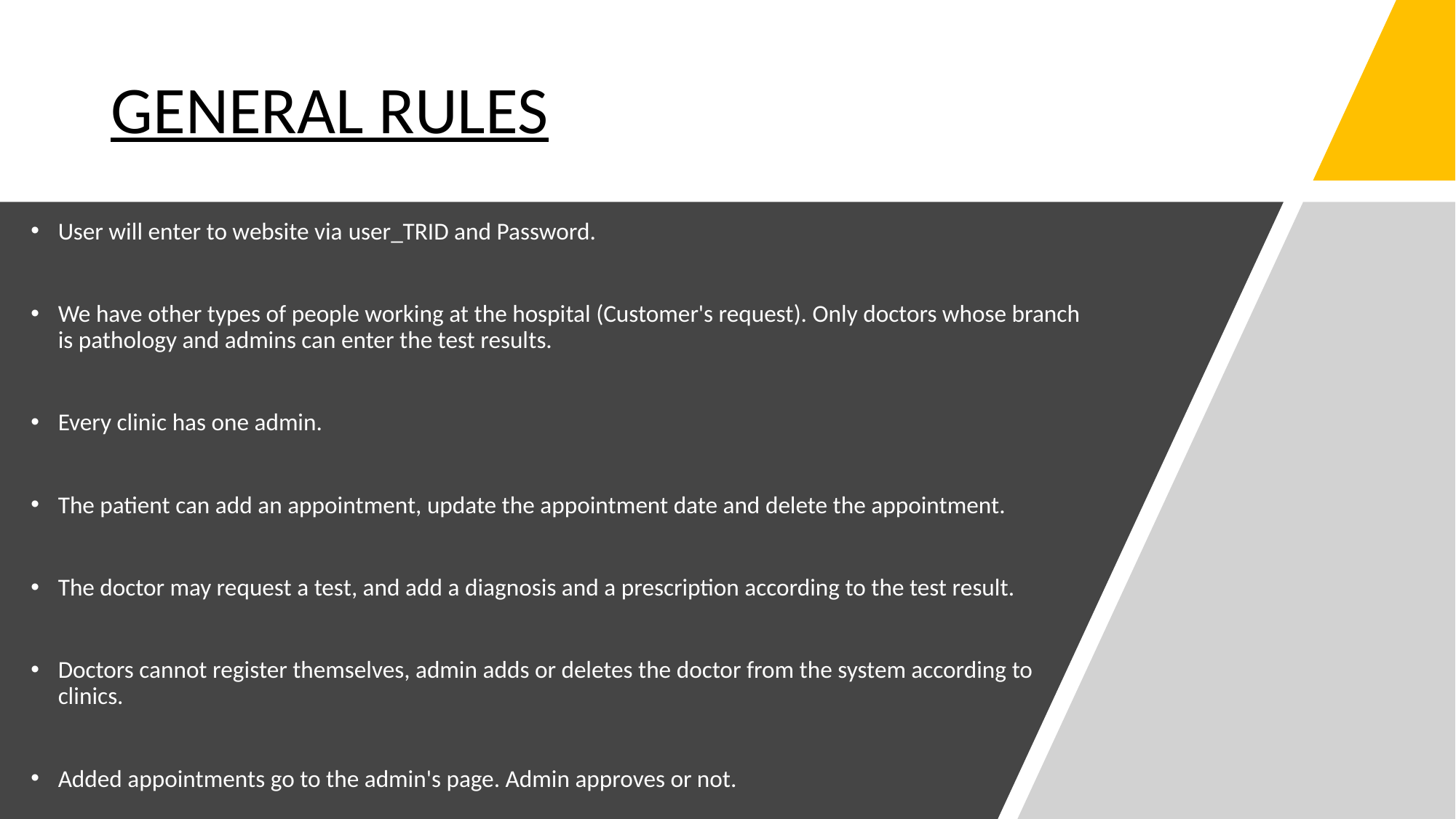

# GENERAL RULES

User will enter to website via user_TRID and Password.

We have other types of people working at the hospital (Customer's request). Only doctors whose branch is pathology and admins can enter the test results.

Every clinic has one admin.

The patient can add an appointment, update the appointment date and delete the appointment.

The doctor may request a test, and add a diagnosis and a prescription according to the test result.

Doctors cannot register themselves, admin adds or deletes the doctor from the system according to clinics.

Added appointments go to the admin's page. Admin approves or not.